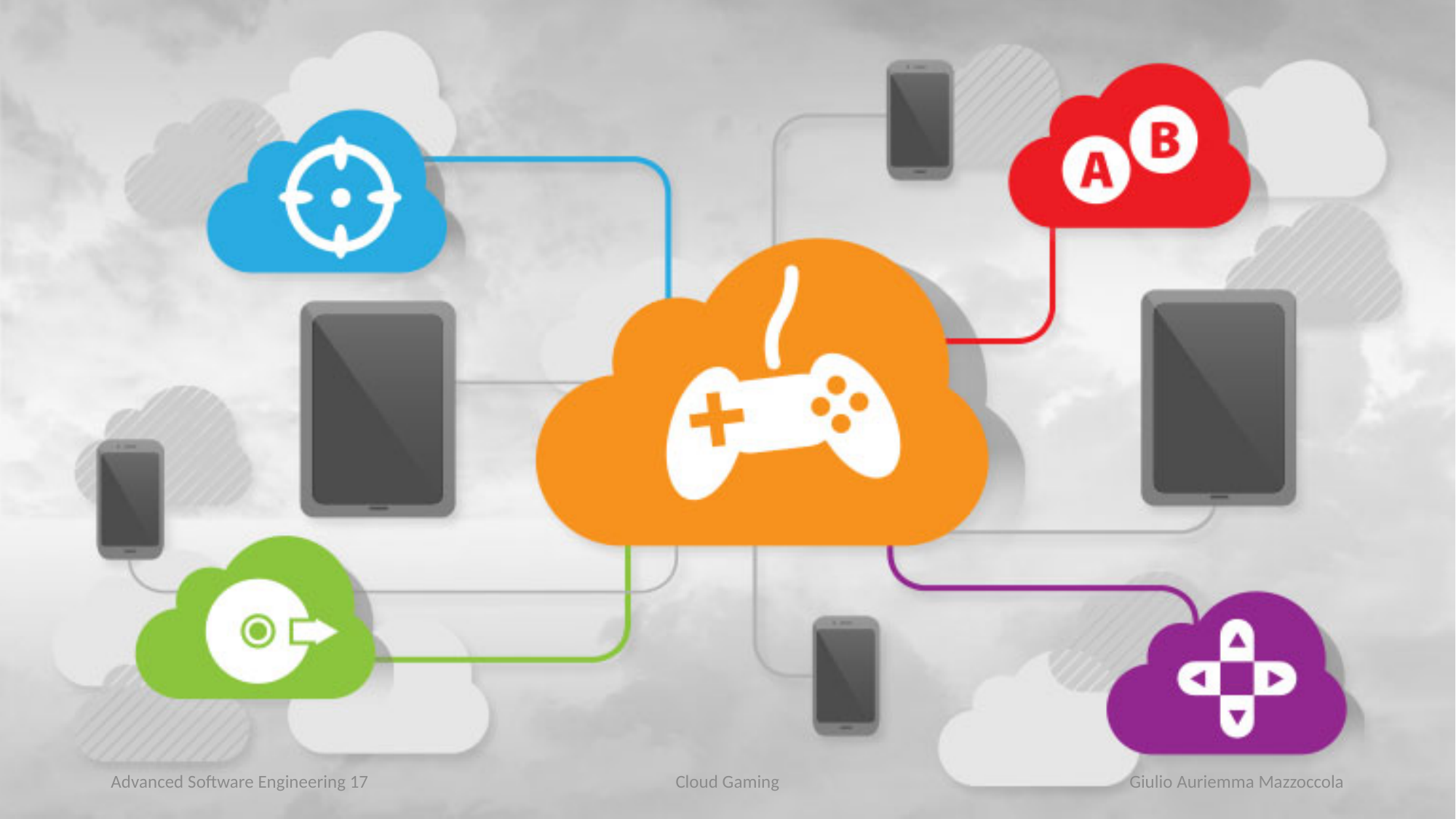

Advanced Software Engineering 17
Cloud Gaming
Giulio Auriemma Mazzoccola